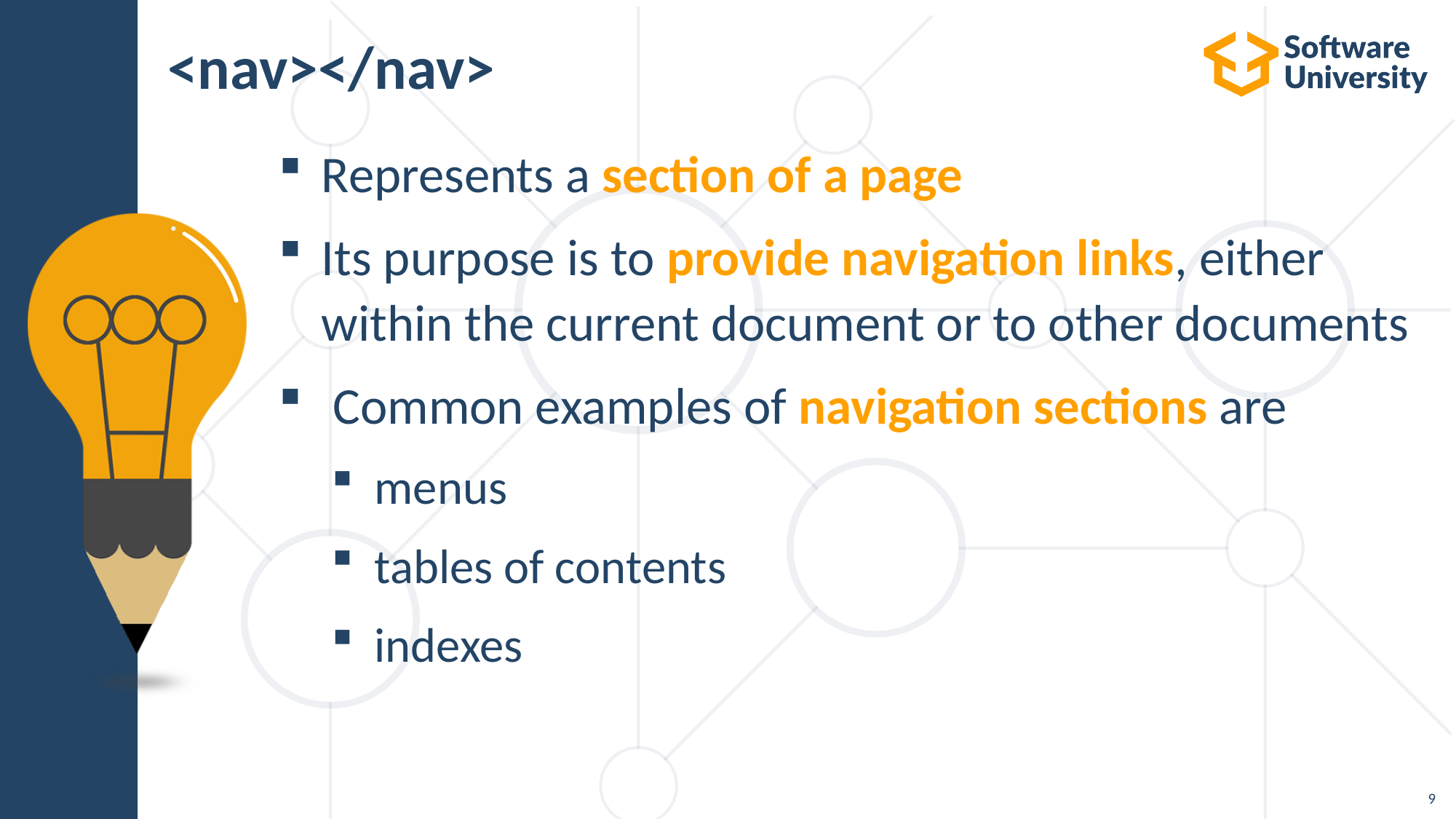

# <nav></nav>
Represents a section of a page
Its purpose is to provide navigation links, either within the current document or to other documents
 Common examples of navigation sections are
menus
tables of contents
indexes
9